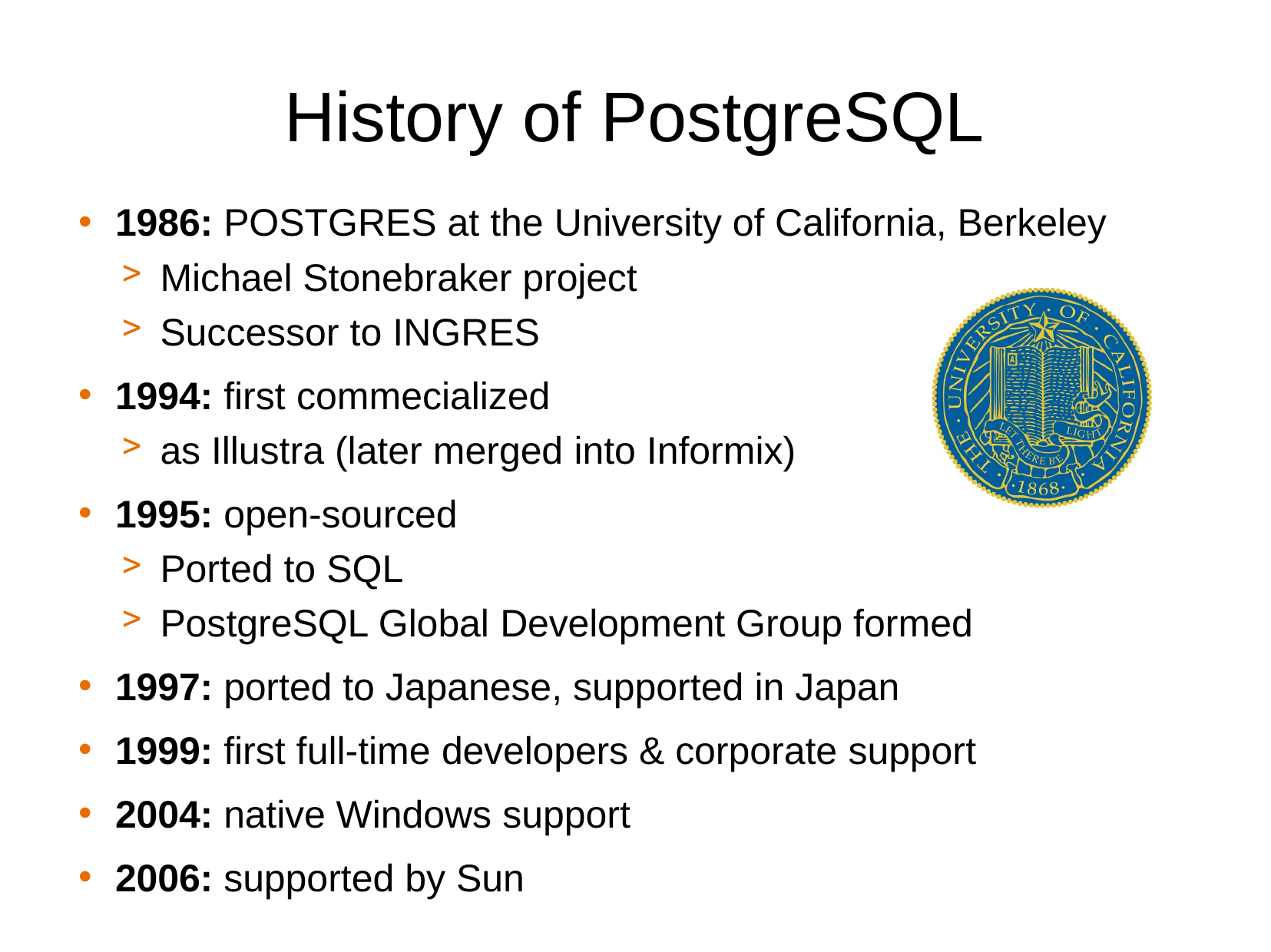

# History of PostgreSQL
1986: POSTGRES at the University of California, Berkeley
Michael Stonebraker project
Successor to INGRES
1994: first commecialized
as Illustra (later merged into Informix)
1995: open-sourced
Ported to SQL
PostgreSQL Global Development Group formed
1997: ported to Japanese, supported in Japan
1999: first full-time developers & corporate support
2004: native Windows support
2006: supported by Sun